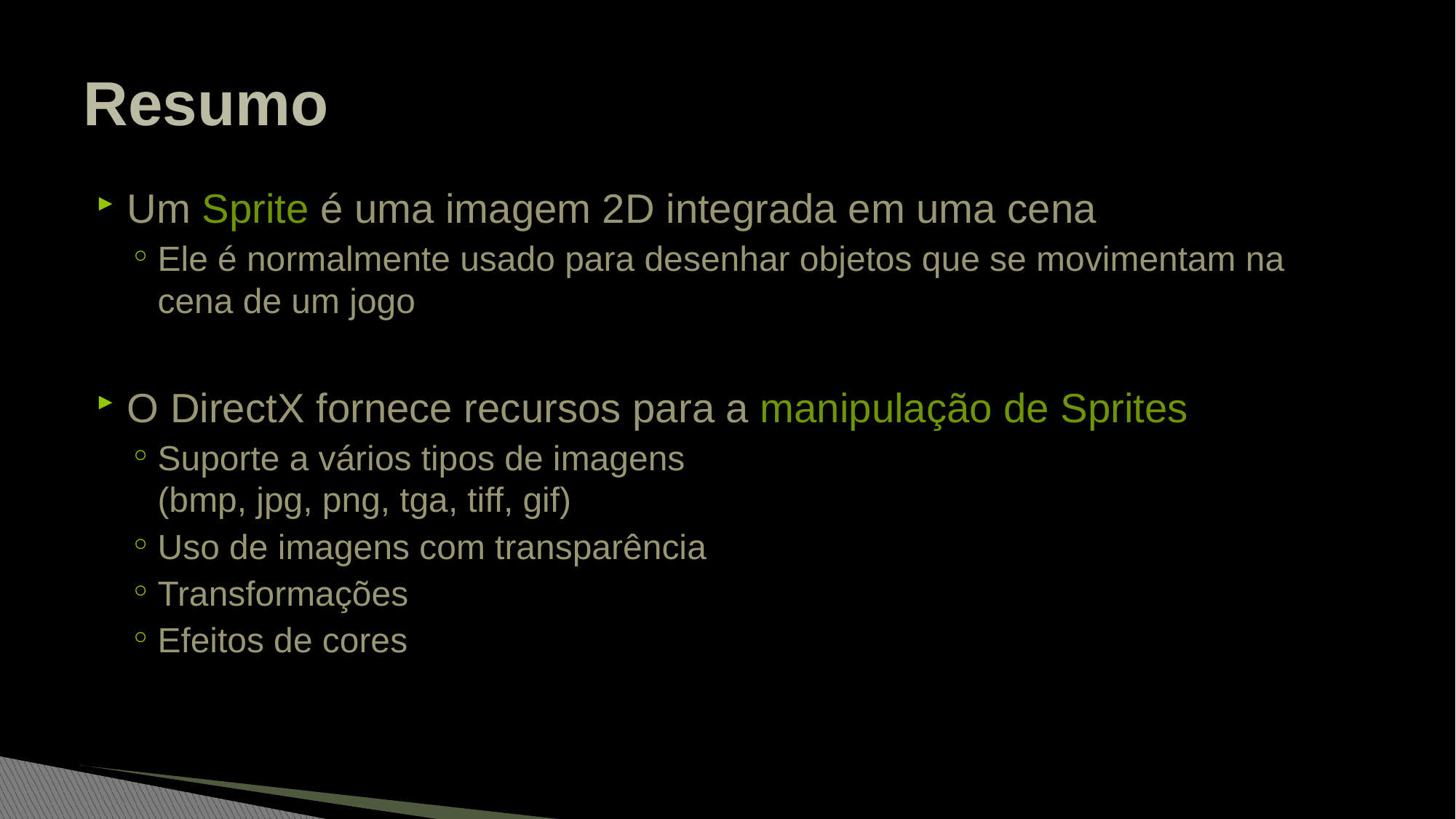

# Resumo
Um Sprite é uma imagem 2D integrada em uma cena
Ele é normalmente usado para desenhar objetos que se movimentam na cena de um jogo

O DirectX fornece recursos para a manipulação de Sprites
Suporte a vários tipos de imagens
(bmp, jpg, png, tga, tiff, gif)
Uso de imagens com transparência
Transformações
Efeitos de cores